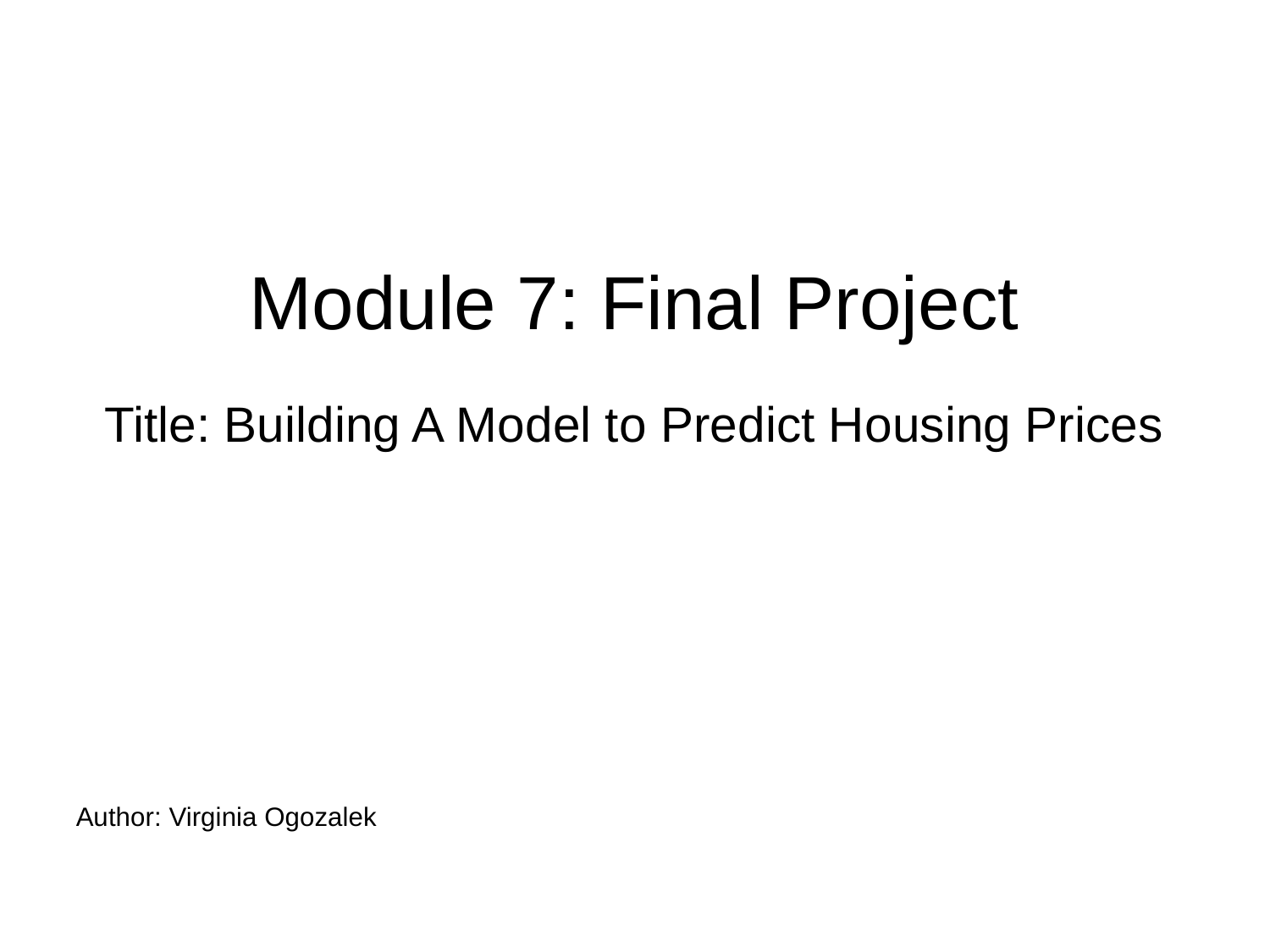

# Module 7: Final Project Title: Building A Model to Predict Housing Prices
Author: Virginia Ogozalek